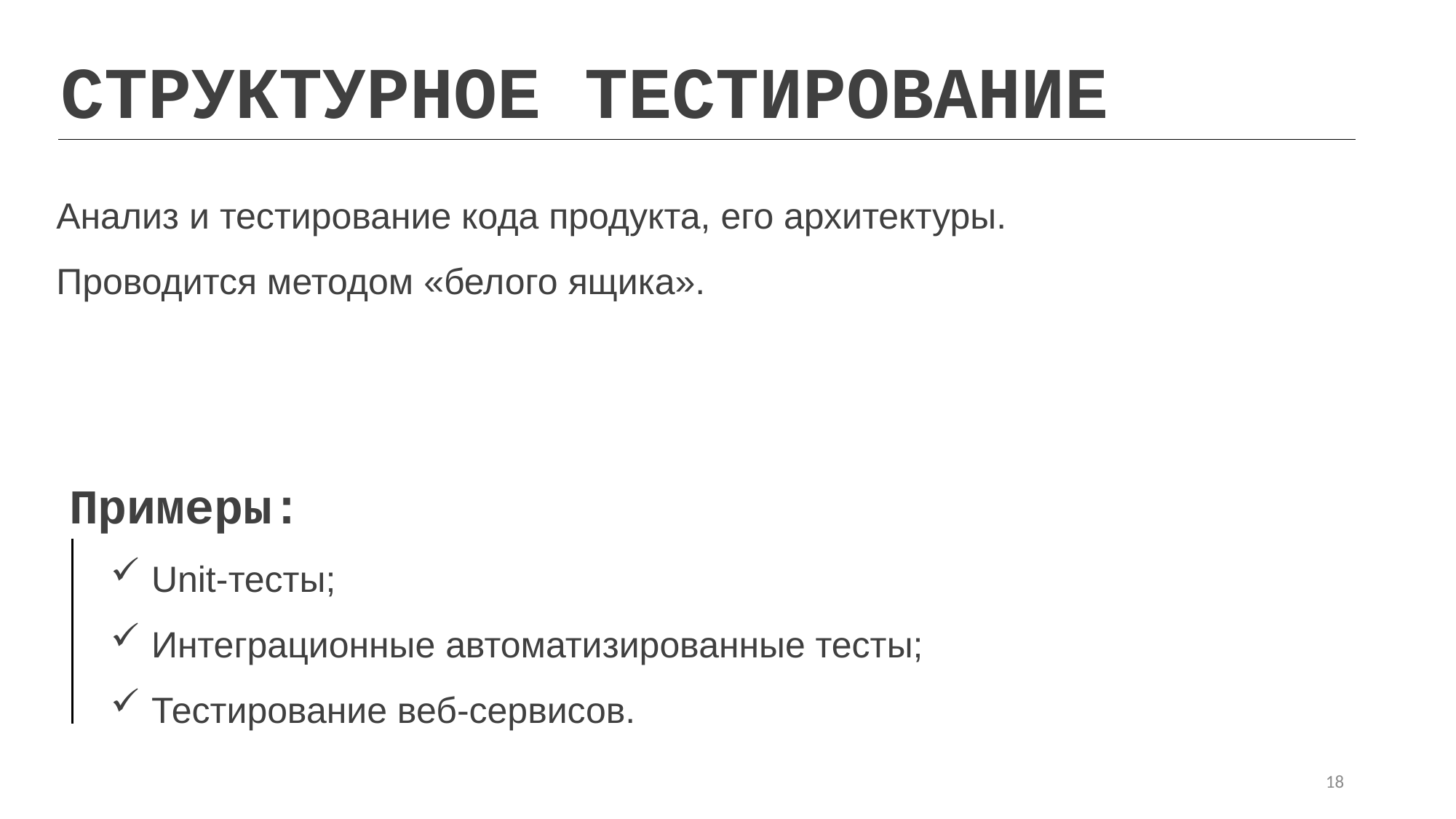

СТРУКТУРНОЕ ТЕСТИРОВАНИЕ
Анализ и тестирование кода продукта, его архитектуры.
Проводится методом «белого ящика».
Примеры:
Unit-тесты;
Интеграционные автоматизированные тесты;
Тестирование веб-сервисов.
18